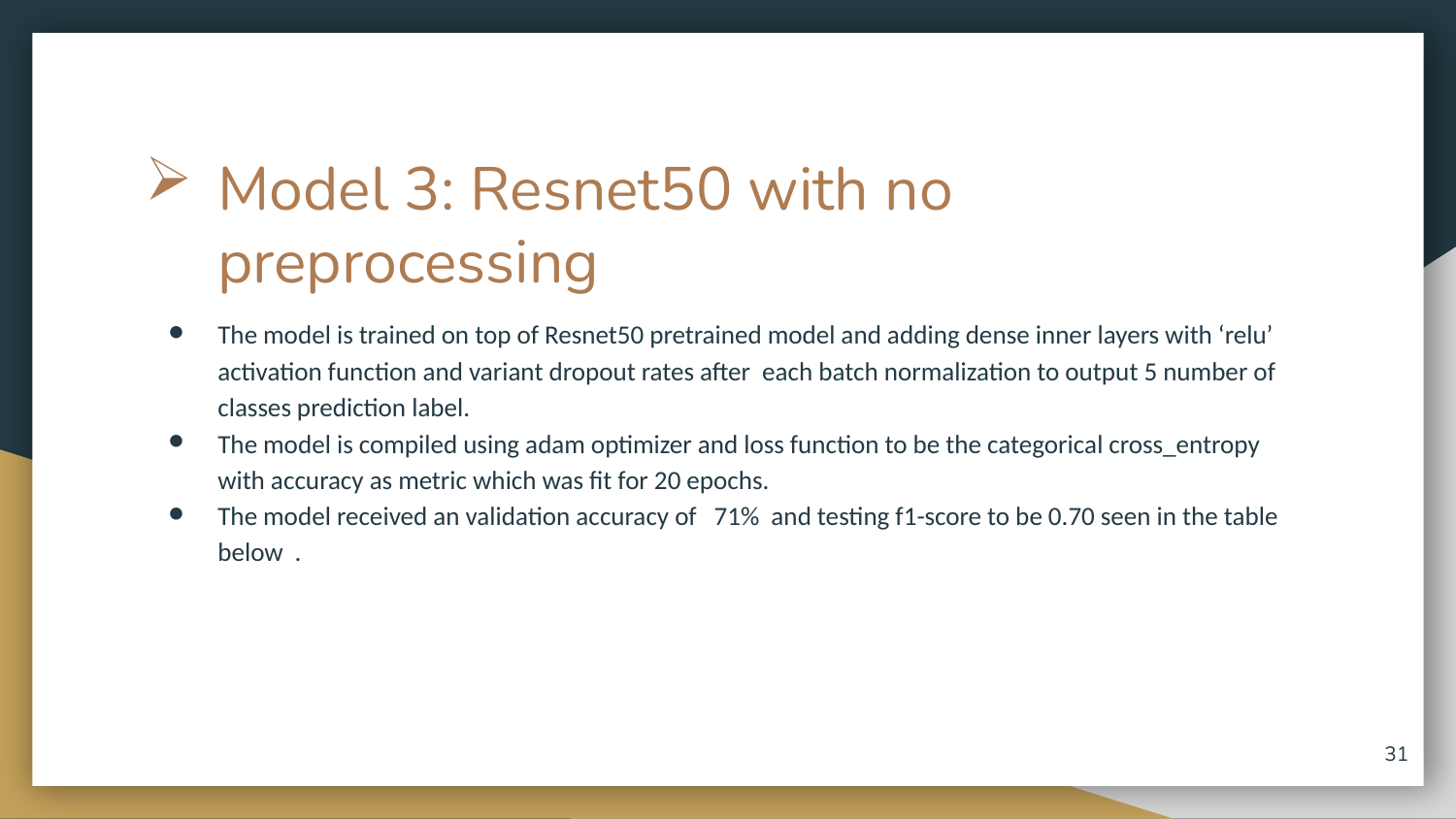

# Model 3: Resnet50 with no preprocessing
The model is trained on top of Resnet50 pretrained model and adding dense inner layers with ‘relu’ activation function and variant dropout rates after  each batch normalization to output 5 number of classes prediction label.
The model is compiled using adam optimizer and loss function to be the categorical cross_entropy with accuracy as metric which was fit for 20 epochs.
The model received an validation accuracy of   71%  and testing f1-score to be 0.70 seen in the table below  .

31